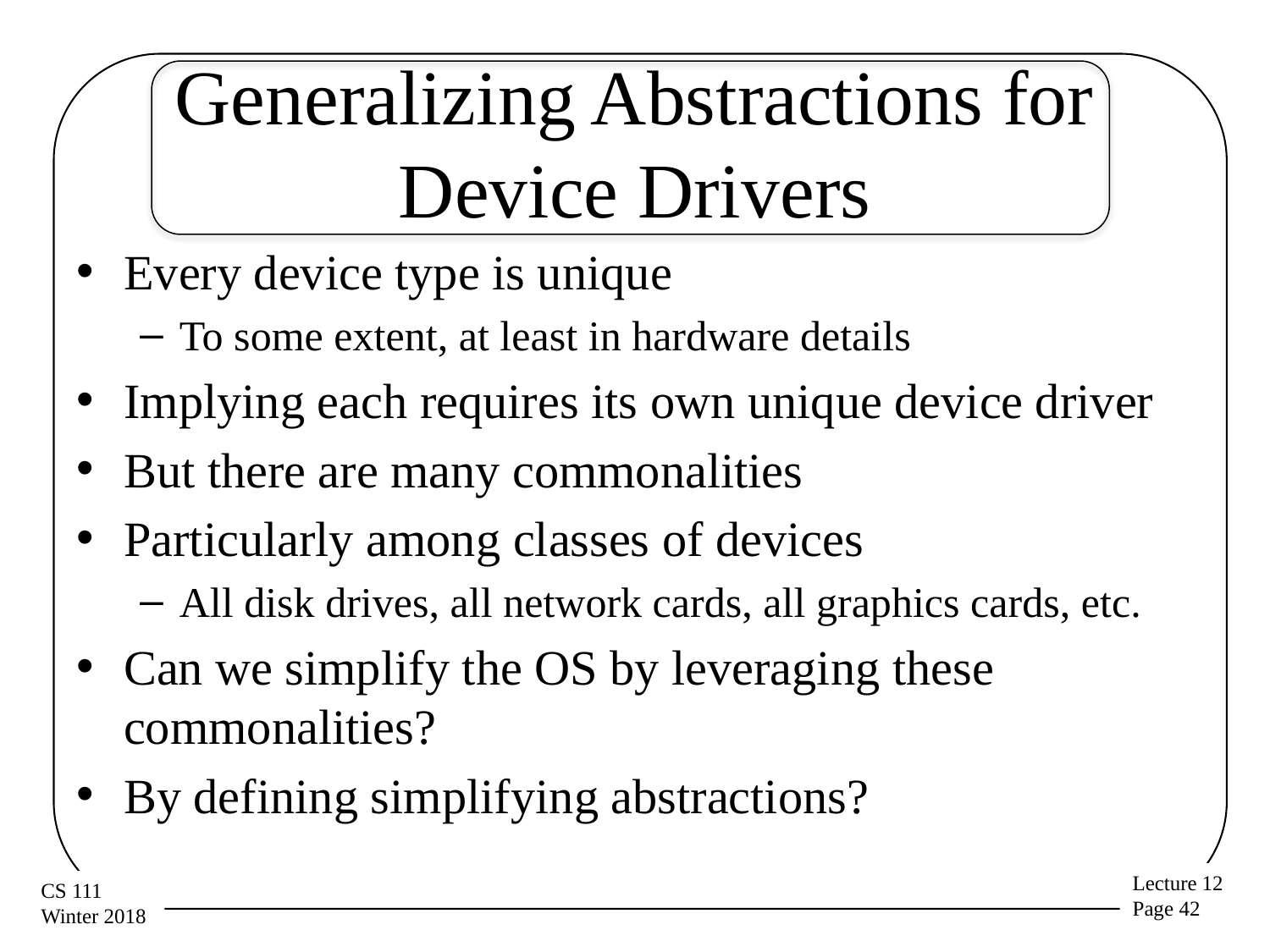

# Generalizing Abstractions for Device Drivers

Every device type is unique
To some extent, at least in hardware details
Implying each requires its own unique device driver
But there are many commonalities
Particularly among classes of devices
All disk drives, all network cards, all graphics cards, etc.
Can we simplify the OS by leveraging these commonalities?
By defining simplifying abstractions?